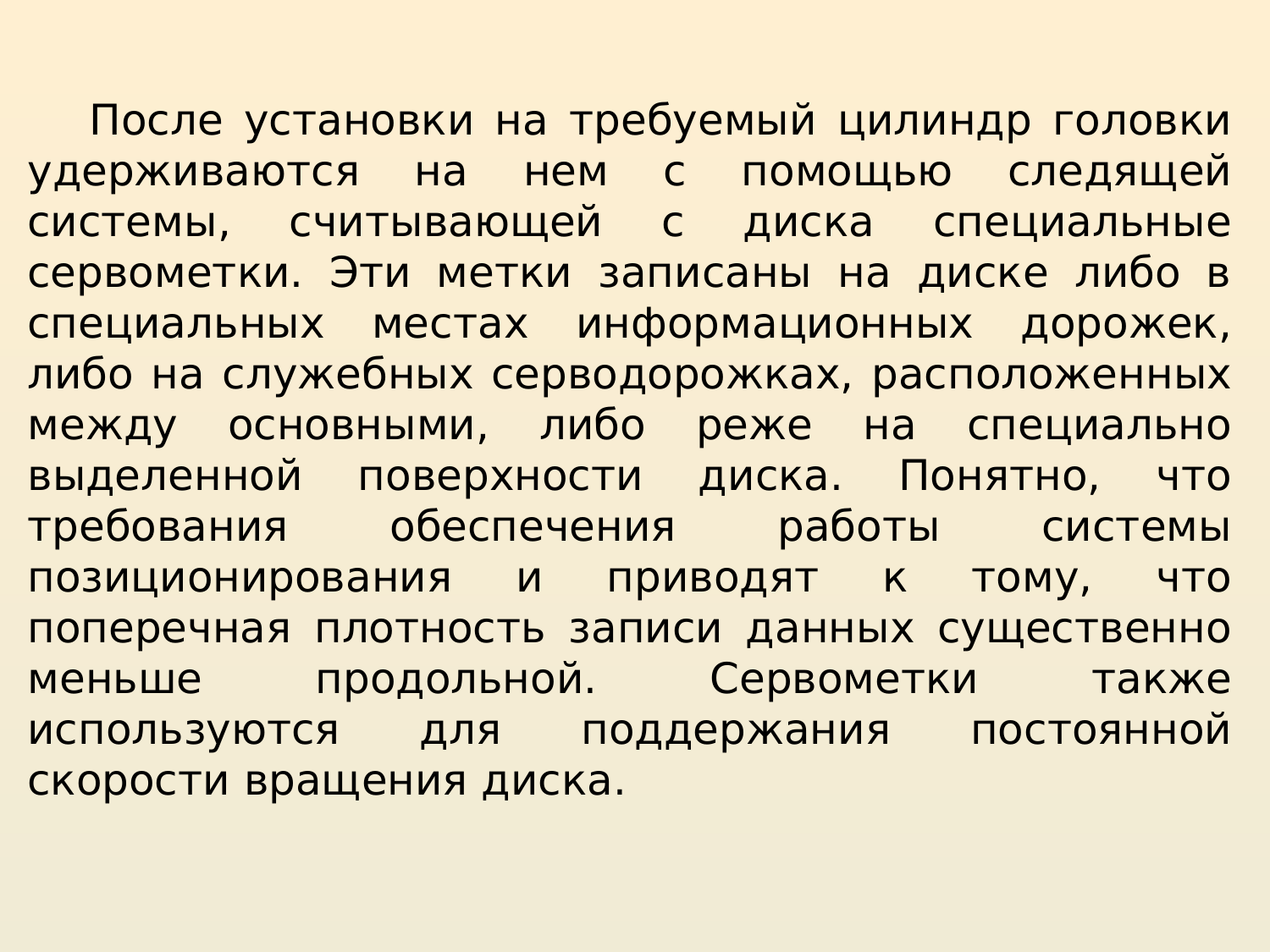

После установки на требуемый цилиндр головки удерживаются на нем с помощью следящей системы, считывающей с диска специальные сервометки. Эти метки записаны на диске либо в специальных местах информационных дорожек, либо на служебных серводорожках, расположенных между основными, либо реже на специально выделенной поверхности диска. Понятно, что требования обеспечения работы системы позиционирования и приводят к тому, что поперечная плотность записи данных существенно меньше продольной. Сервометки также используются для поддержания постоянной скорости вращения диска.